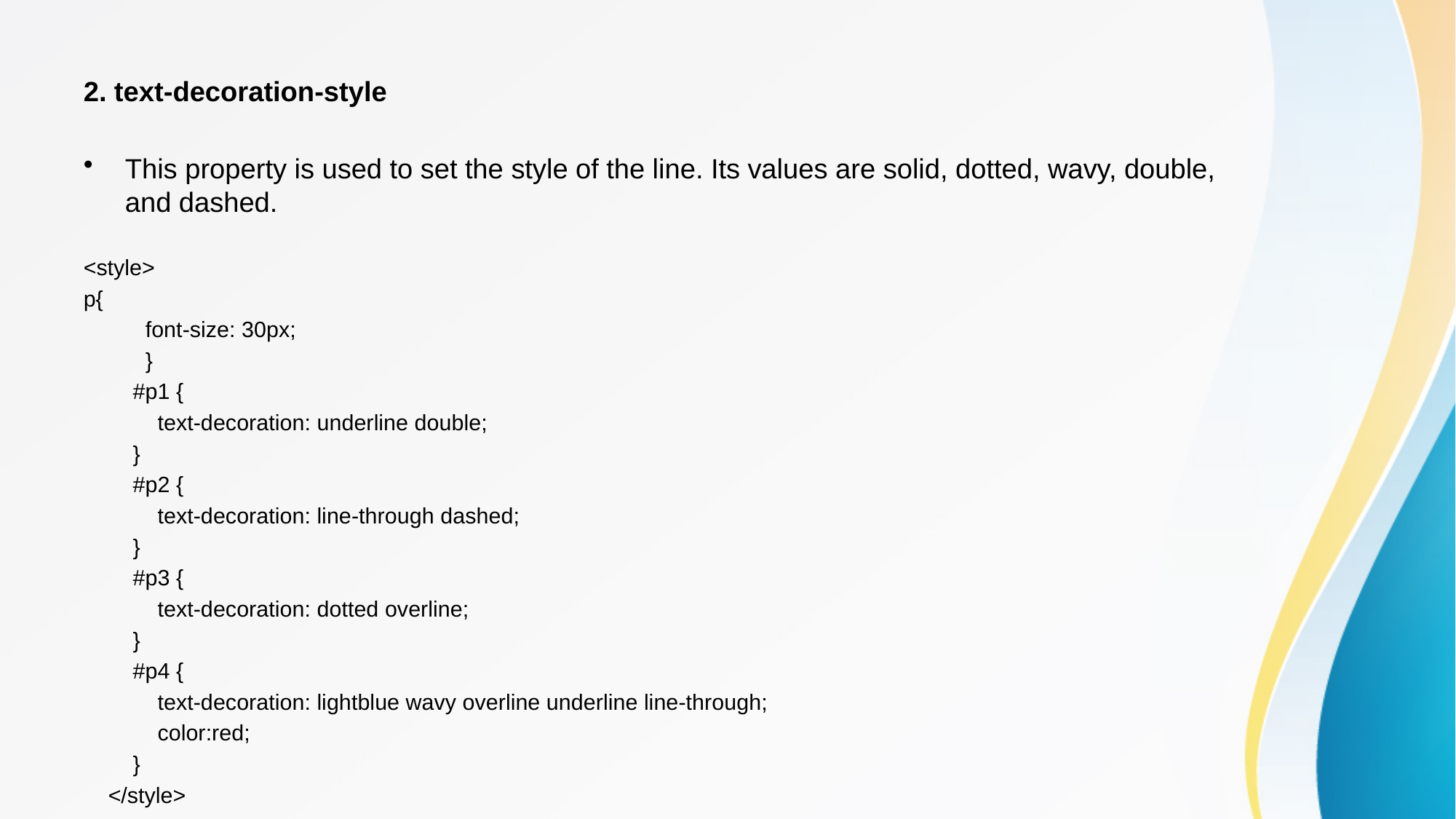

2. text-decoration-style

This property is used to set the style of the line. Its values are solid, dotted, wavy, double, and dashed.

<style>
p{
          font-size: 30px;
          }
        #p1 {
            text-decoration: underline double;
        }
        #p2 {
            text-decoration: line-through dashed;
        }
        #p3 {
            text-decoration: dotted overline;
        }
        #p4 {
            text-decoration: lightblue wavy overline underline line-through;
            color:red;
        }
    </style>